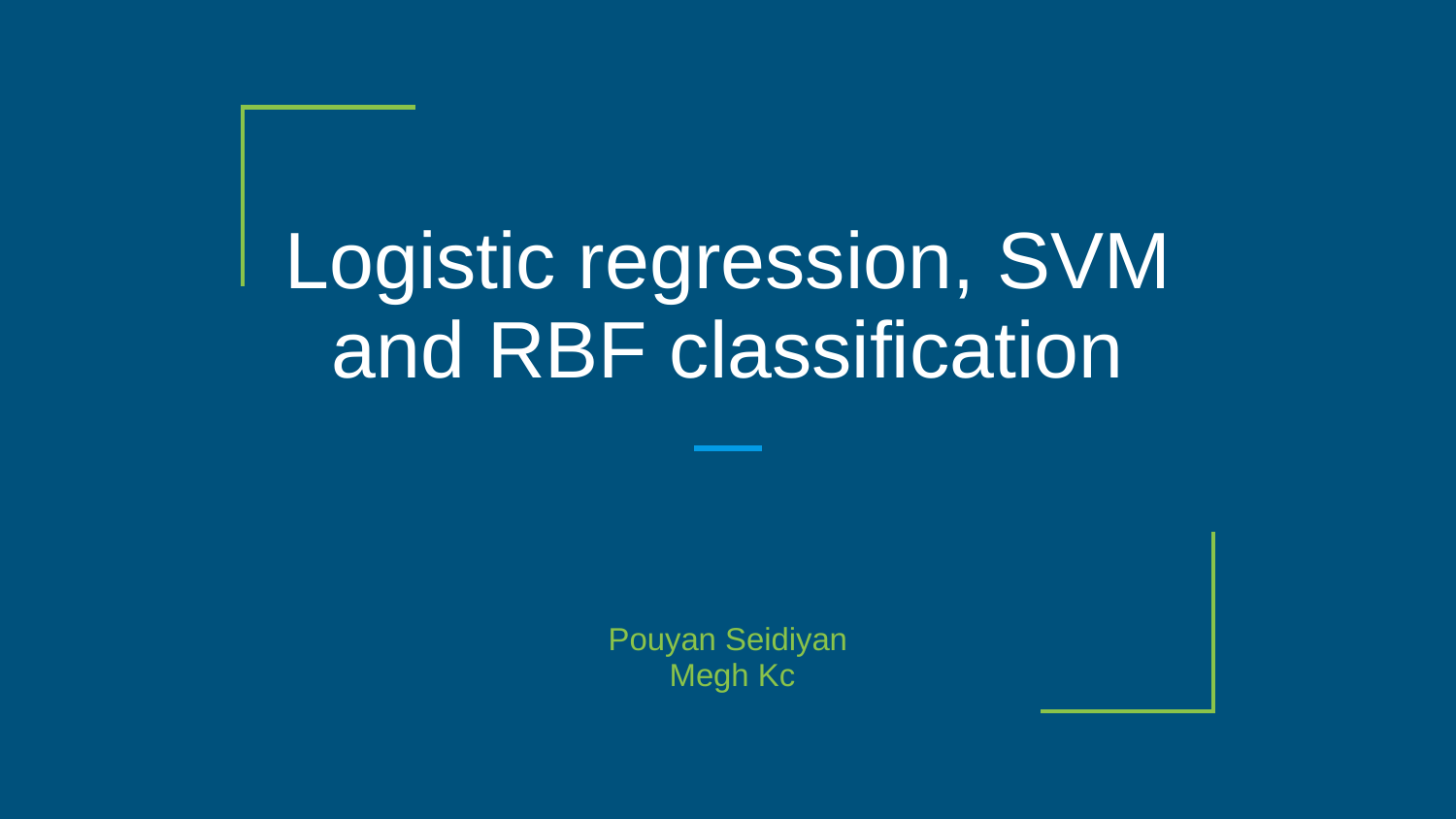

# Logistic regression, SVM and RBF classification
Pouyan Seidiyan
 Megh Kc